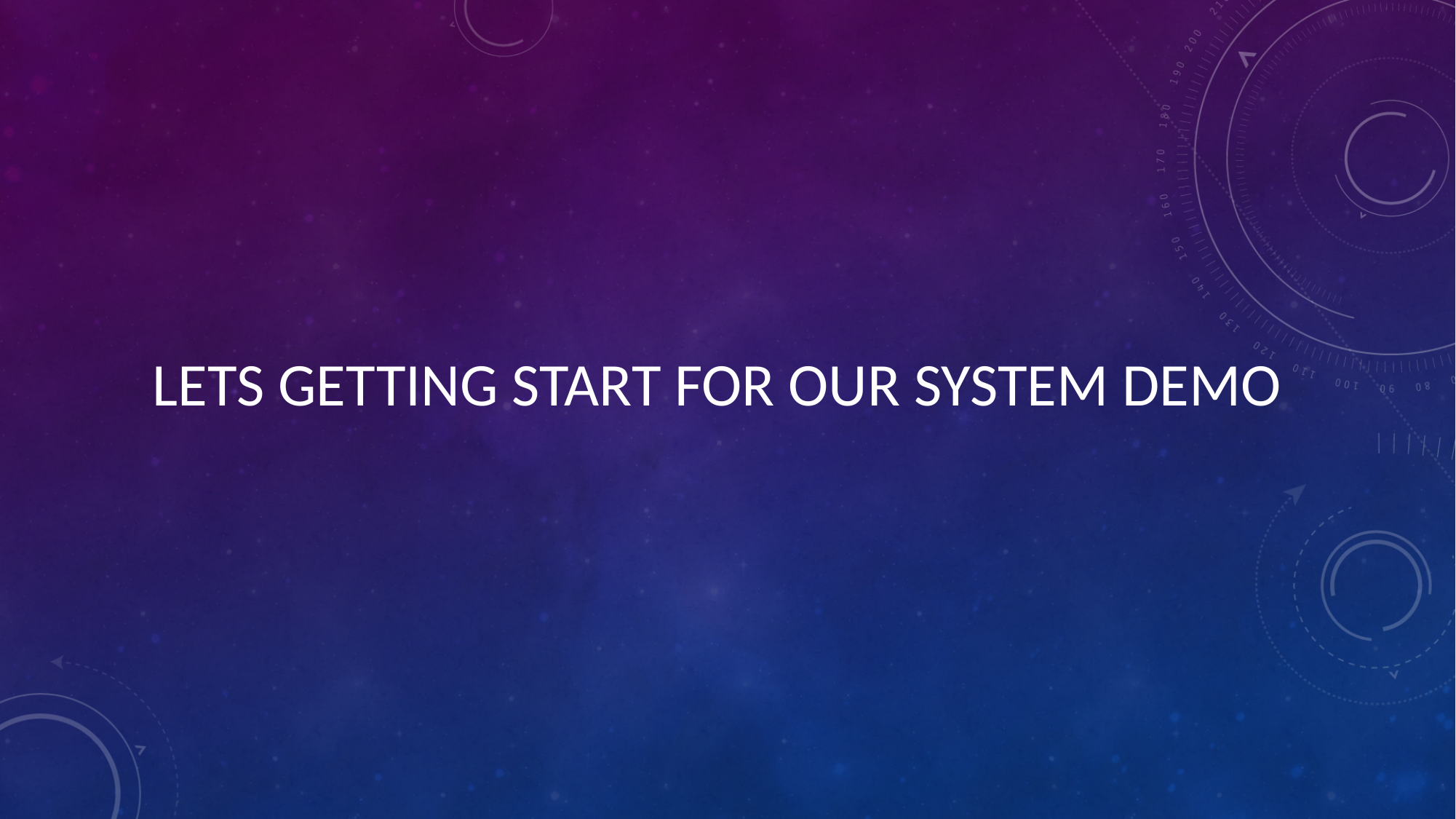

LETS GETTING START FOR OUR SYSTEM DEMO